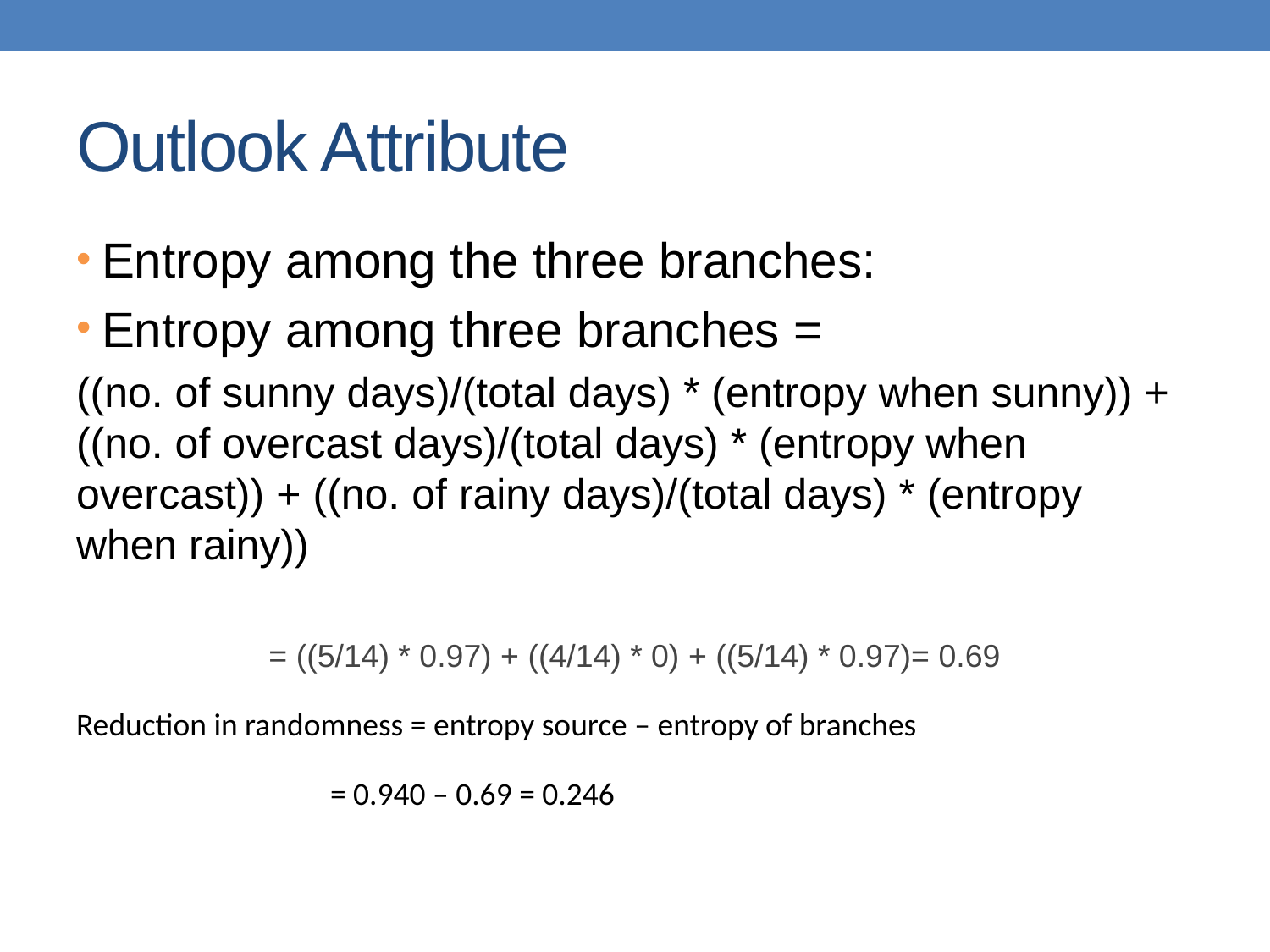

# Outlook Attribute
Entropy among the three branches:
Entropy among three branches =
((no. of sunny days)/(total days) * (entropy when sunny)) + ((no. of overcast days)/(total days) * (entropy when overcast)) + ((no. of rainy days)/(total days) * (entropy when rainy))

= ((5/14) * 0.97) + ((4/14) * 0) + ((5/14) * 0.97)= 0.69
Reduction in randomness = entropy source – entropy of branches
		= 0.940 – 0.69 = 0.246